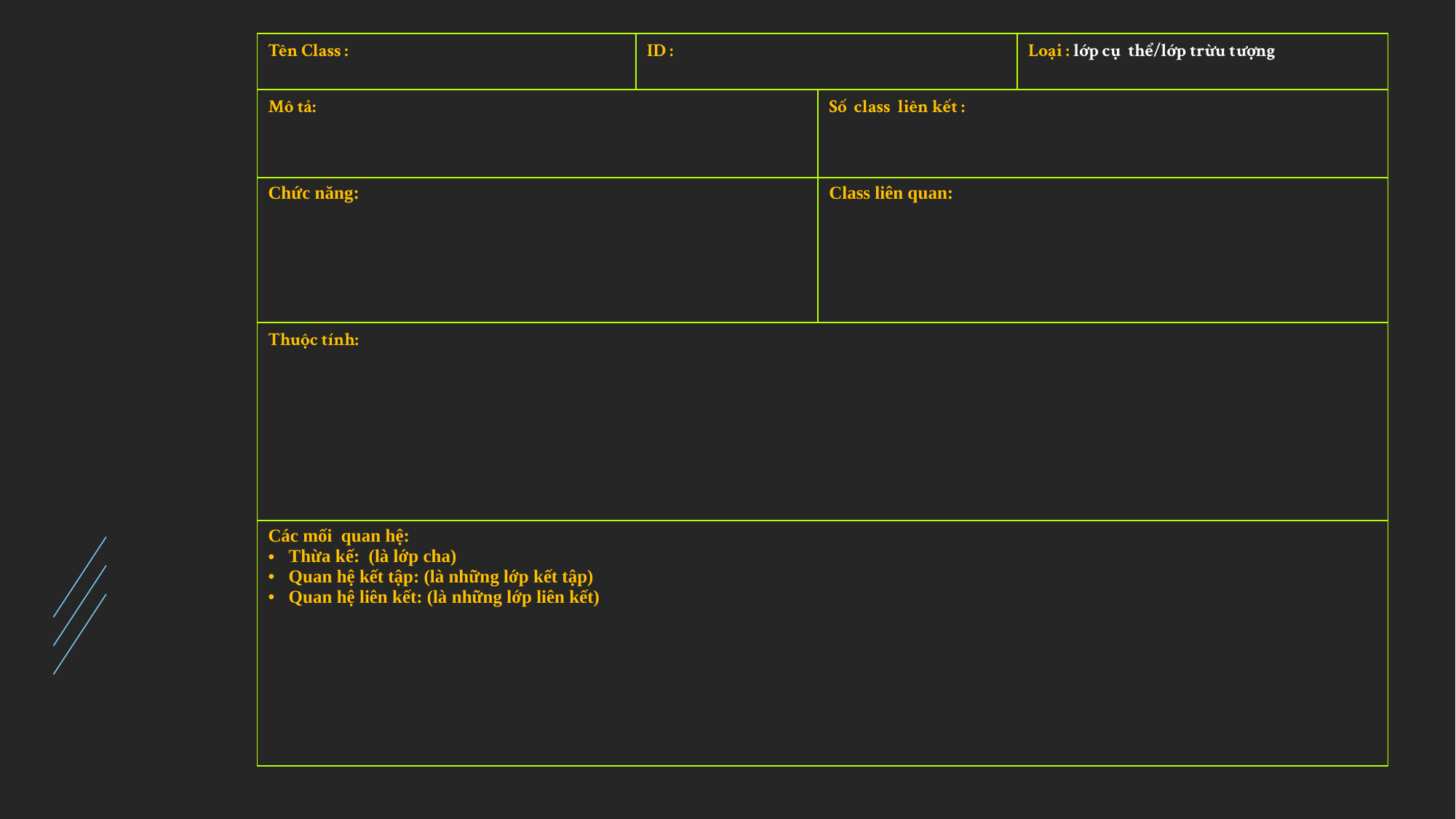

| Tên Class : | ID : |  | Loại : lớp cụ thể/lớp trừu tượng |
| --- | --- | --- | --- |
| Mô tả: |  | Số class liên kết : |  |
| Chức năng: |  | Class liên quan: |  |
| Thuộc tính: |  |  |  |
| Các mối quan hệ: Thừa kế: (là lớp cha) Quan hệ kết tập: (là những lớp kết tập) Quan hệ liên kết: (là những lớp liên kết) |  |  |  |